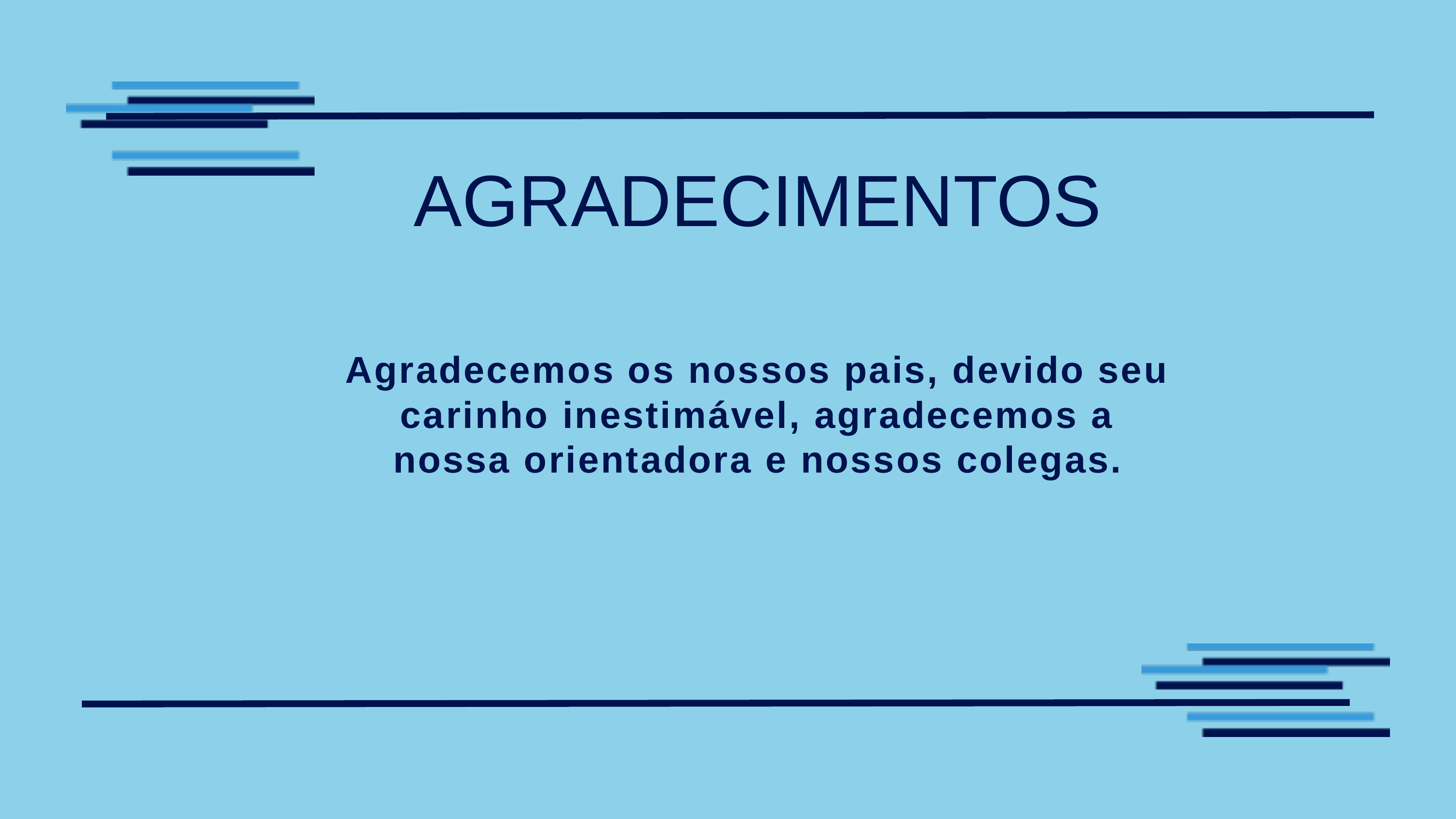

AGRADECIMENTOS
Agradecemos os nossos pais, devido seu carinho inestimável, agradecemos a nossa orientadora e nossos colegas.